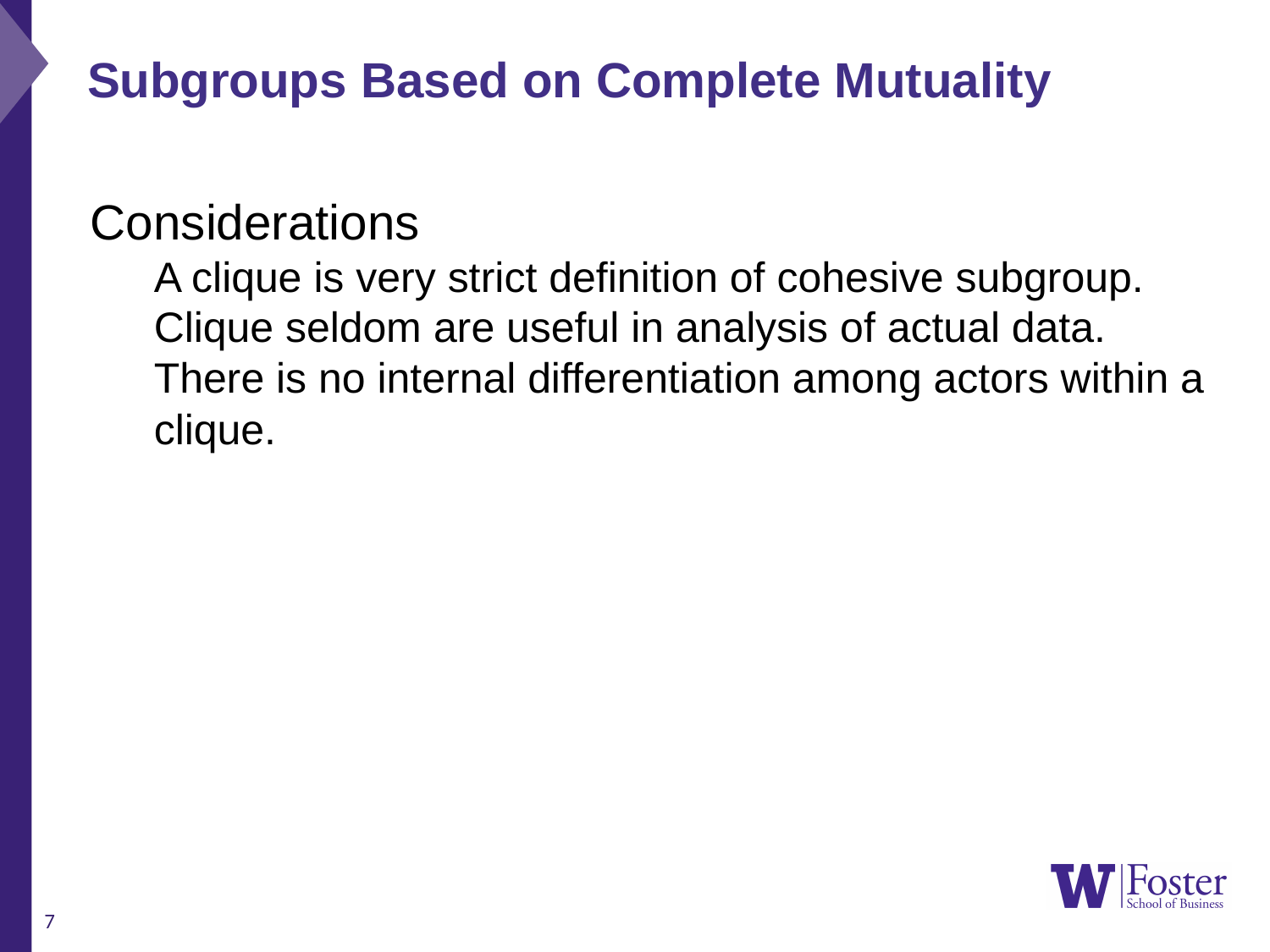

Subgroups Based on Complete Mutuality
Considerations
A clique is very strict definition of cohesive subgroup.
Clique seldom are useful in analysis of actual data.
There is no internal differentiation among actors within a clique.

7